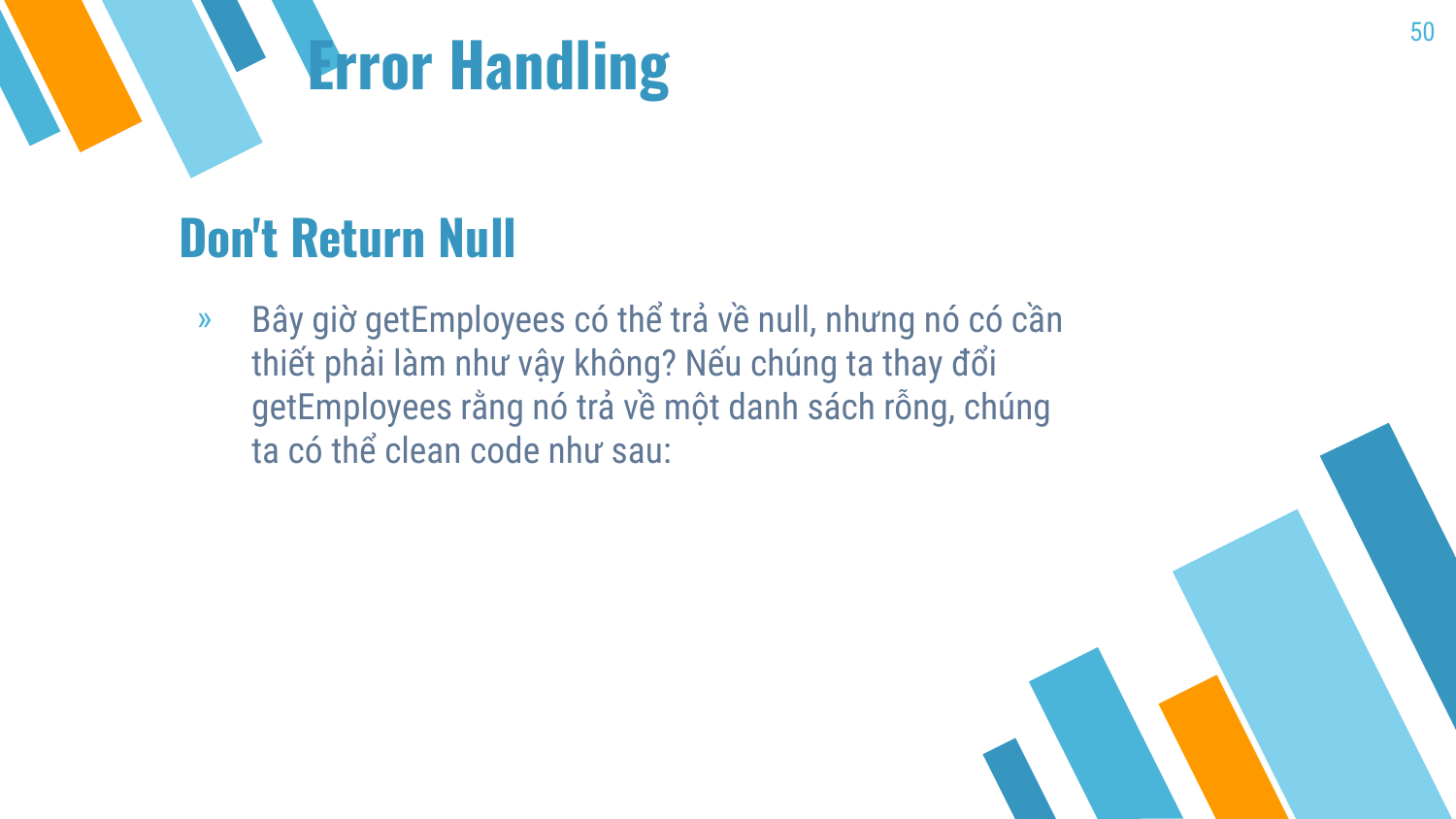

50
# Error Handling
Don't Return Null
Bây giờ getEmployees có thể trả về null, nhưng nó có cần thiết phải làm như vậy không? Nếu chúng ta thay đổi getEmployees rằng nó trả về một danh sách rỗng, chúng ta có thể clean code như sau: